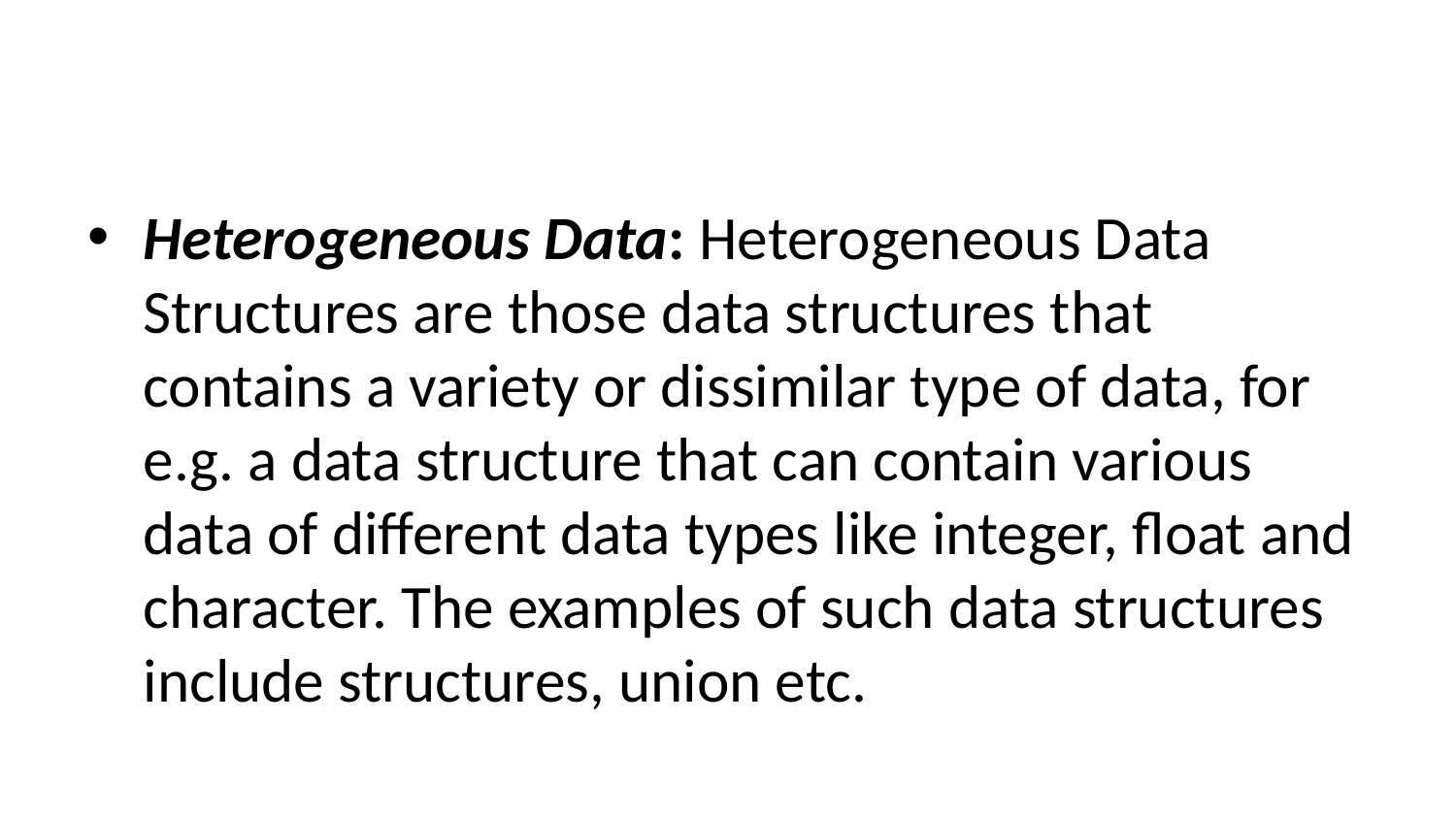

#
Heterogeneous Data: Heterogeneous Data Structures are those data structures that contains a variety or dissimilar type of data, for e.g. a data structure that can contain various data of different data types like integer, float and character. The examples of such data structures include structures, union etc.